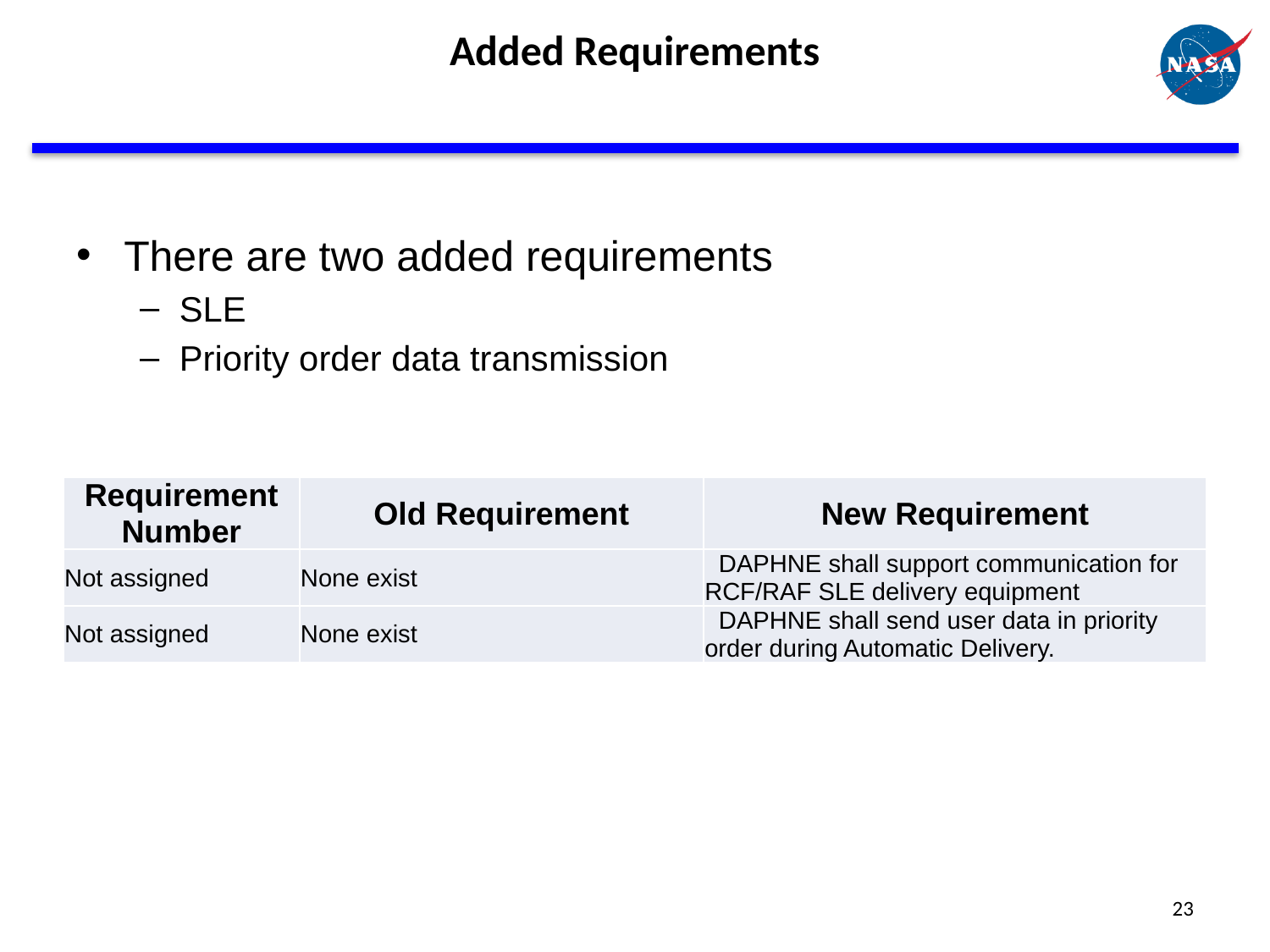

# Added Requirements
There are two added requirements
SLE
Priority order data transmission

| Requirement Number | Old Requirement | New Requirement |
| --- | --- | --- |
| Not assigned | None exist | DAPHNE shall support communication for RCF/RAF SLE delivery equipment |
| Not assigned | None exist | DAPHNE shall send user data in priority order during Automatic Delivery. |
23